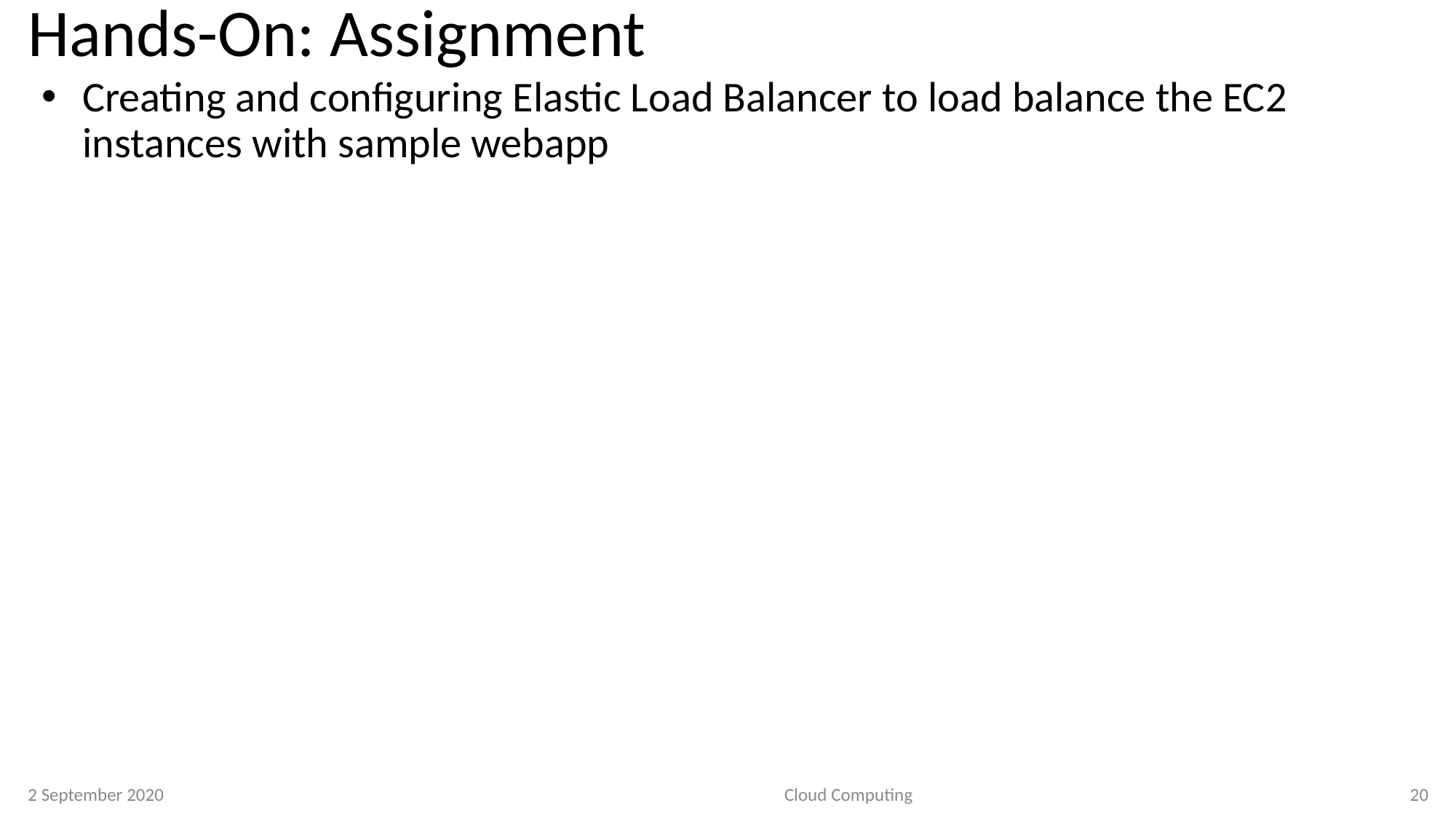

# Hands-On: Assignment
Creating and configuring Elastic Load Balancer to load balance the EC2 instances with sample webapp
2 September 2020
Cloud Computing
20